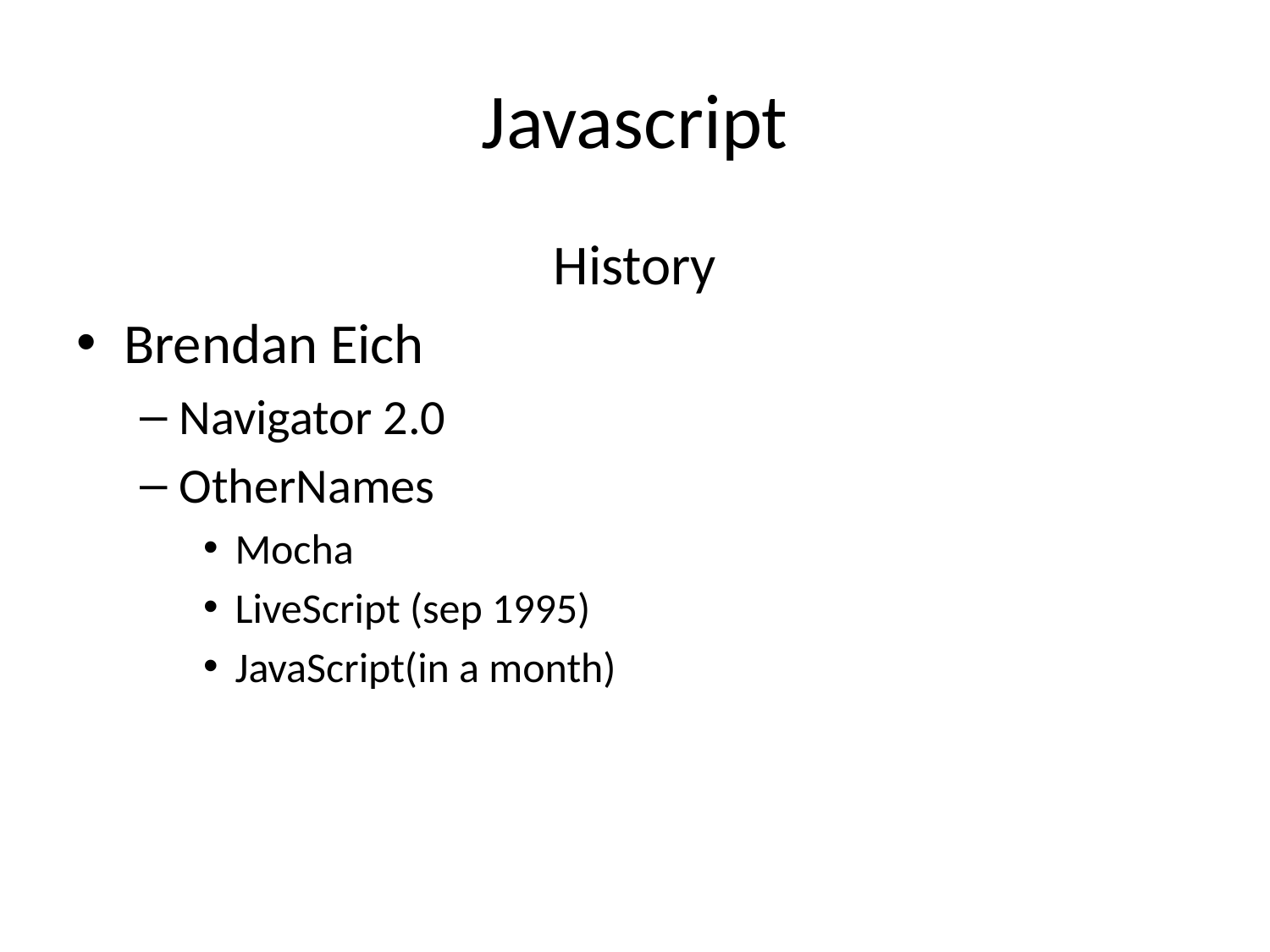

# Javascript
History
Brendan Eich
Navigator 2.0
OtherNames
Mocha
LiveScript (sep 1995)
JavaScript(in a month)